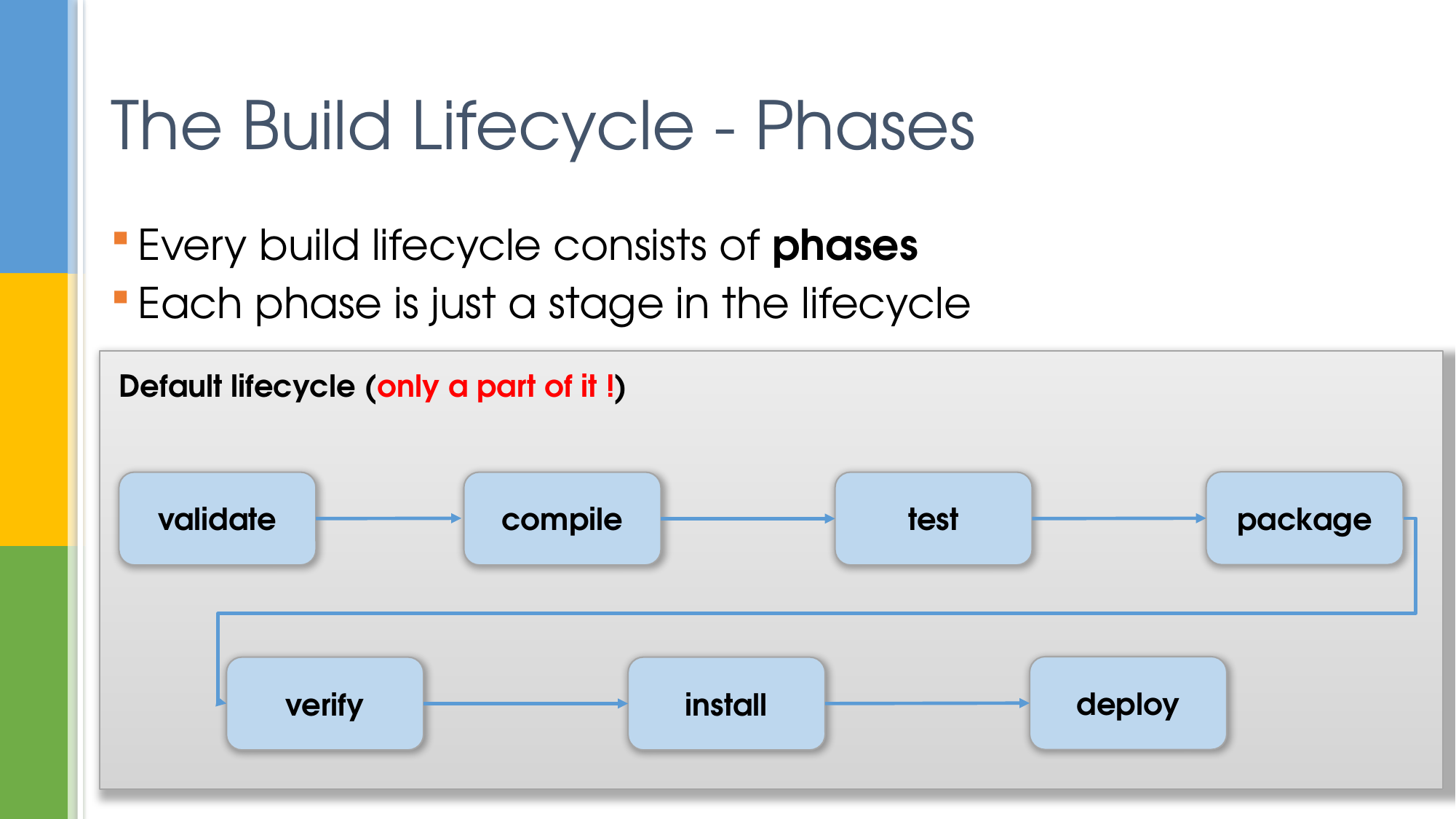

# The Build Lifecycle - Phases
Every build lifecycle consists of phases
Each phase is just a stage in the lifecycle

Default lifecycle (only a part of it !)
package
validate
compile
test
deploy
verify
install